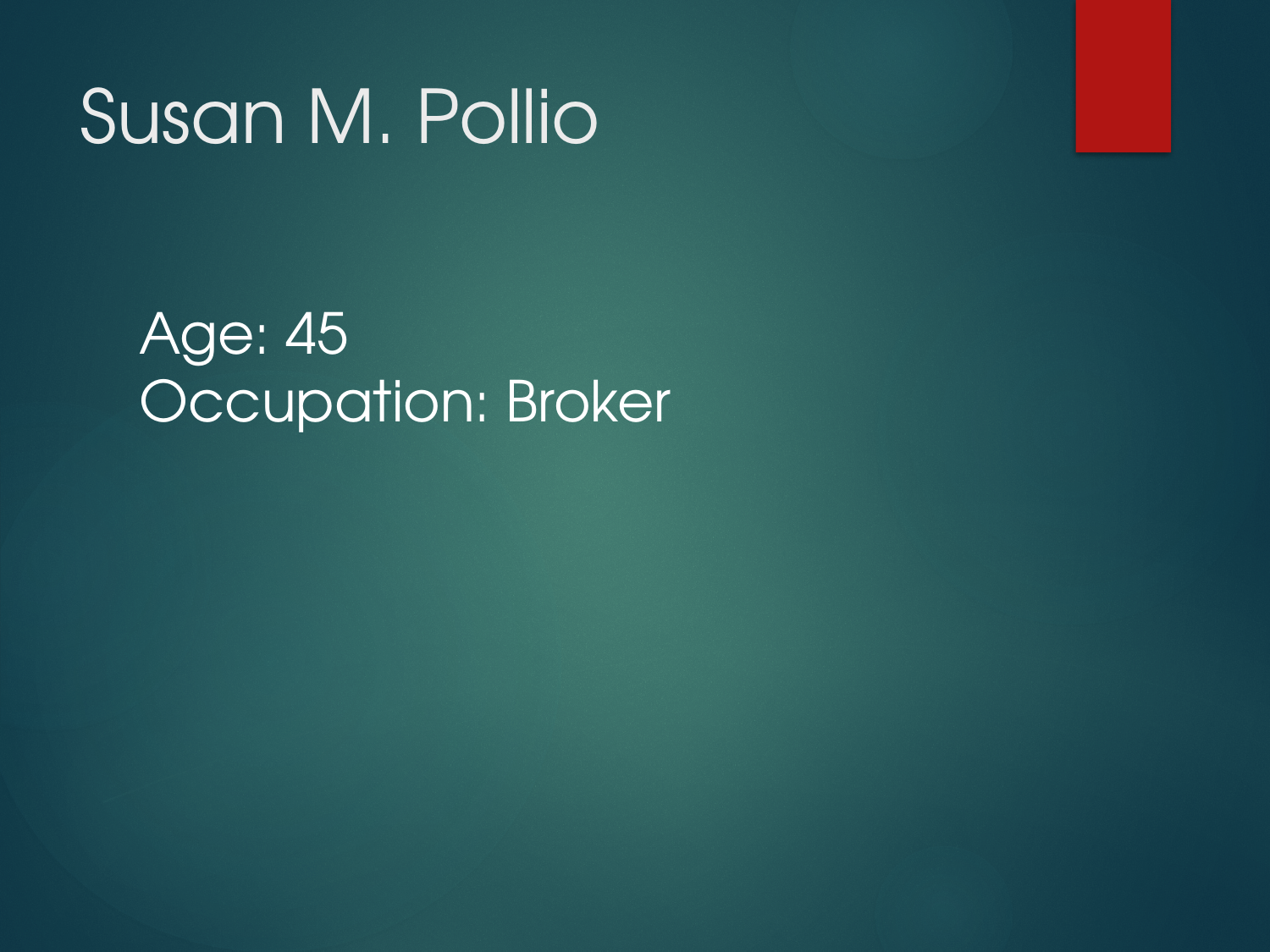

# Susan M. Pollio

Age: 45
Occupation: Broker